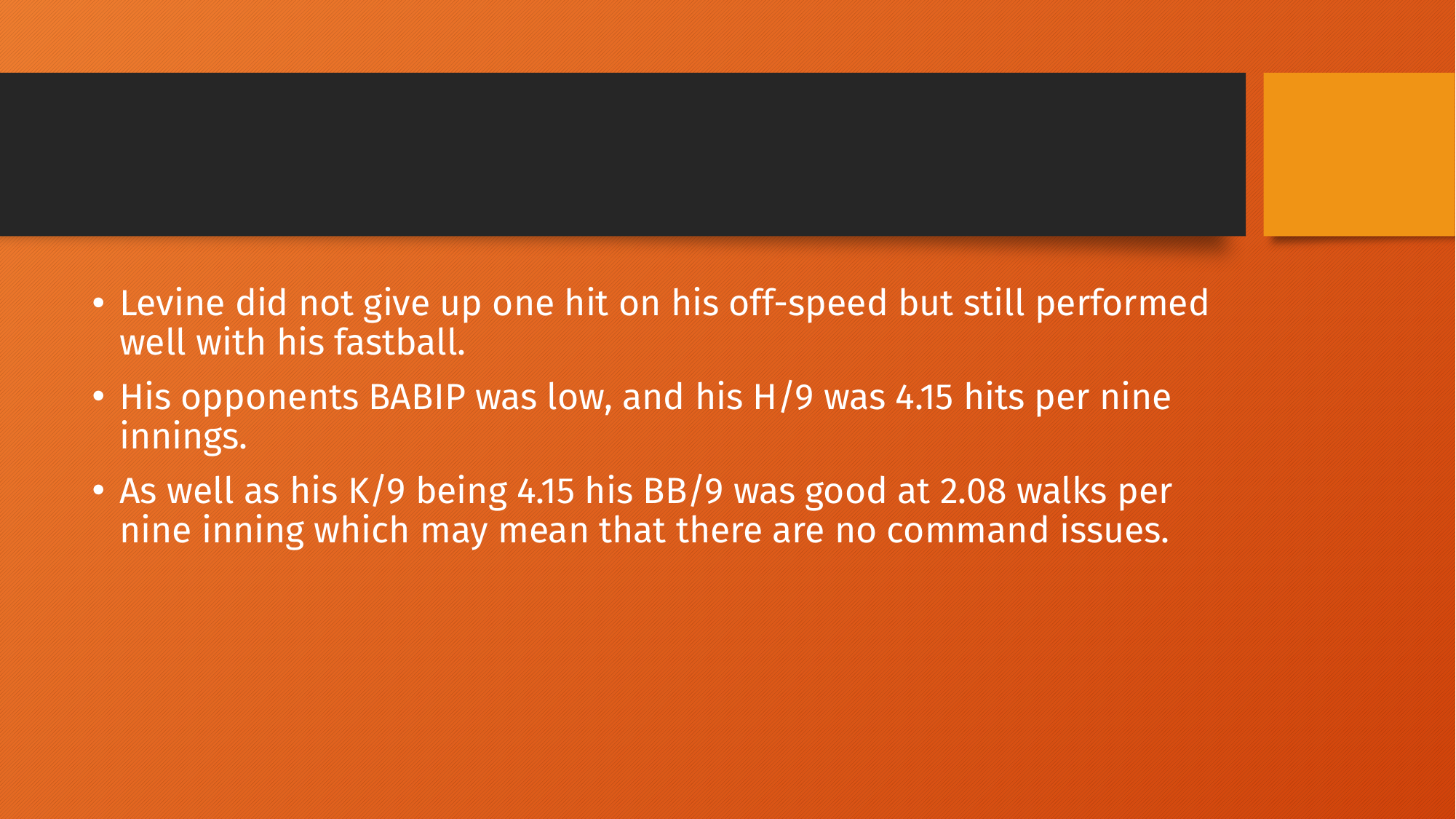

#
Levine did not give up one hit on his off-speed but still performed well with his fastball.
His opponents BABIP was low, and his H/9 was 4.15 hits per nine innings.
As well as his K/9 being 4.15 his BB/9 was good at 2.08 walks per nine inning which may mean that there are no command issues.